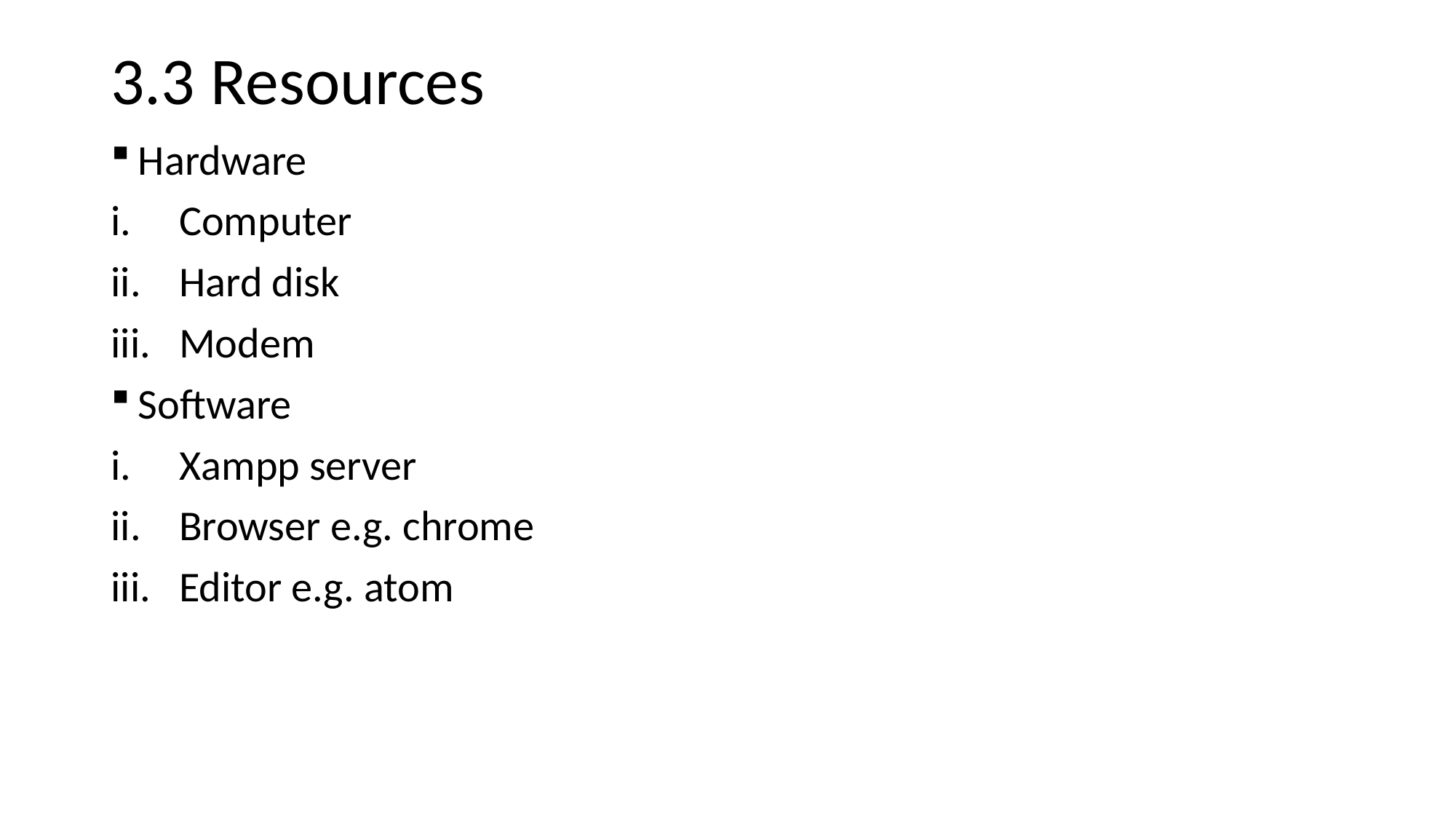

# 3.3 Resources
Hardware
Computer
Hard disk
Modem
Software
Xampp server
Browser e.g. chrome
Editor e.g. atom